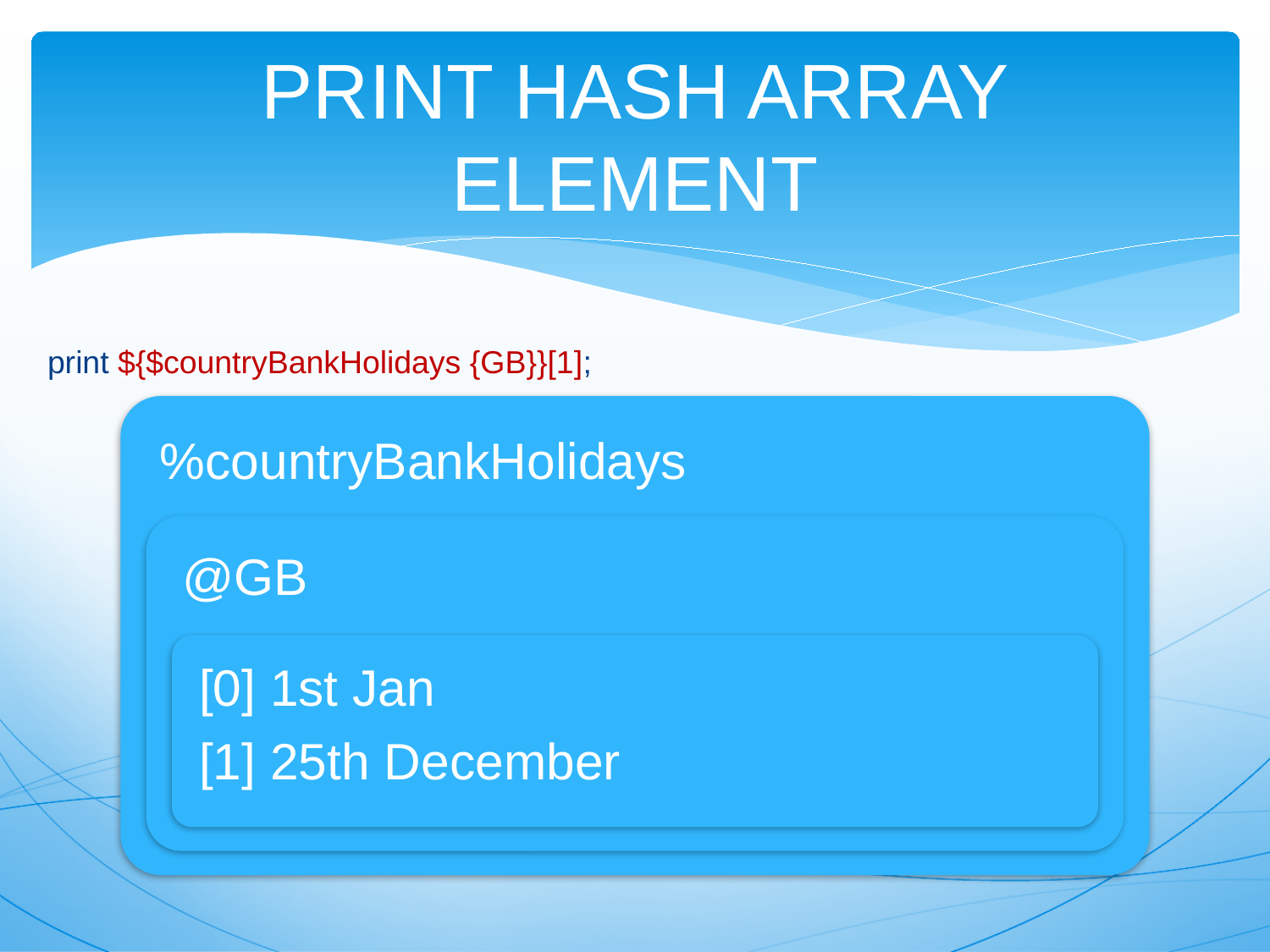

# PRINT HASH ARRAY ELEMENT
print ${$countryBankHolidays {GB}}[1];

%countryBankHolidays
@GB
[0] 1st Jan
[1] 25th December